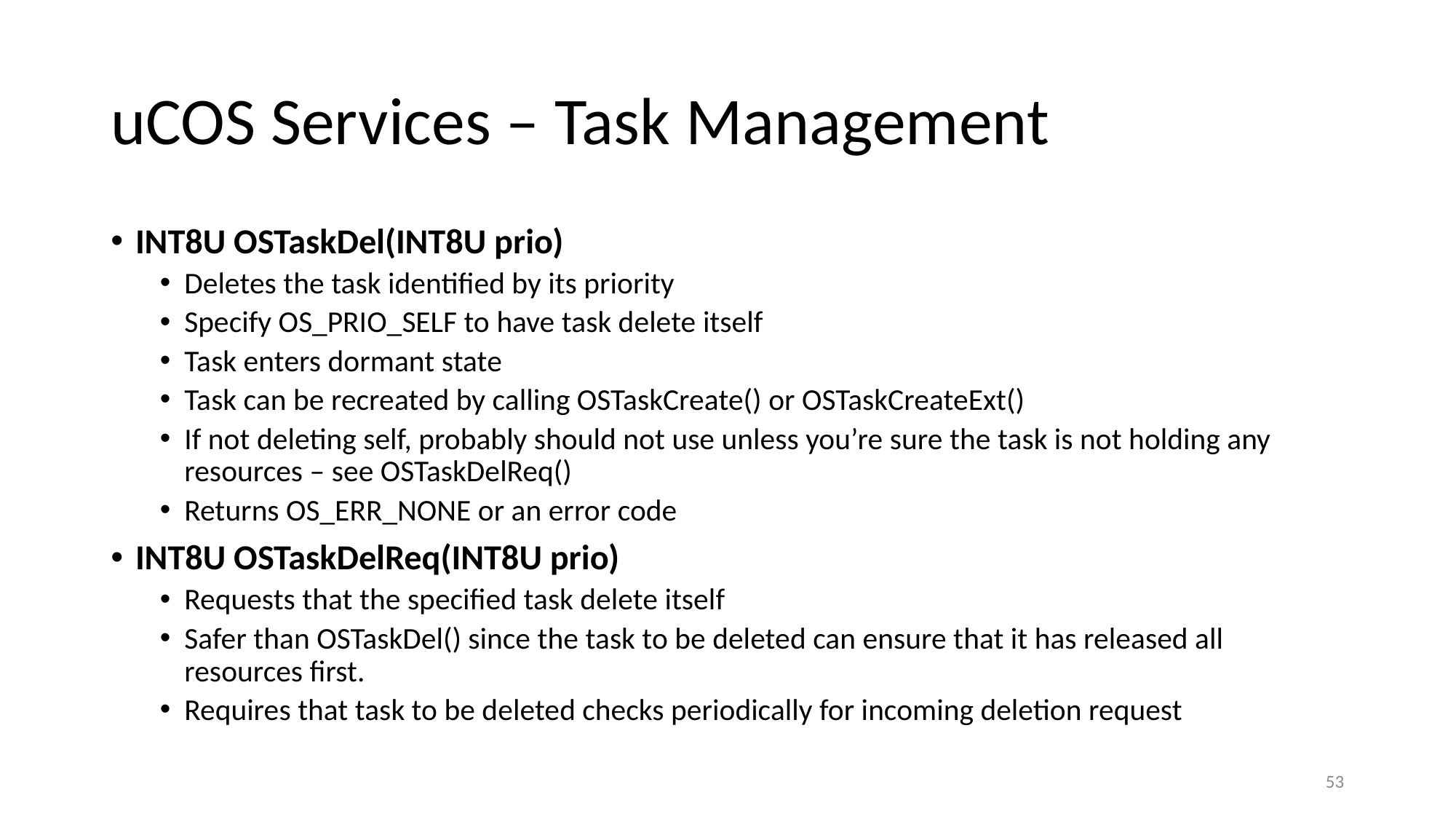

# uCOS Services – Task Management
INT8U OSTaskDel(INT8U prio)
Deletes the task identified by its priority
Specify OS_PRIO_SELF to have task delete itself
Task enters dormant state
Task can be recreated by calling OSTaskCreate() or OSTaskCreateExt()
If not deleting self, probably should not use unless you’re sure the task is not holding any resources – see OSTaskDelReq()
Returns OS_ERR_NONE or an error code
INT8U OSTaskDelReq(INT8U prio)
Requests that the specified task delete itself
Safer than OSTaskDel() since the task to be deleted can ensure that it has released all resources first.
Requires that task to be deleted checks periodically for incoming deletion request
53